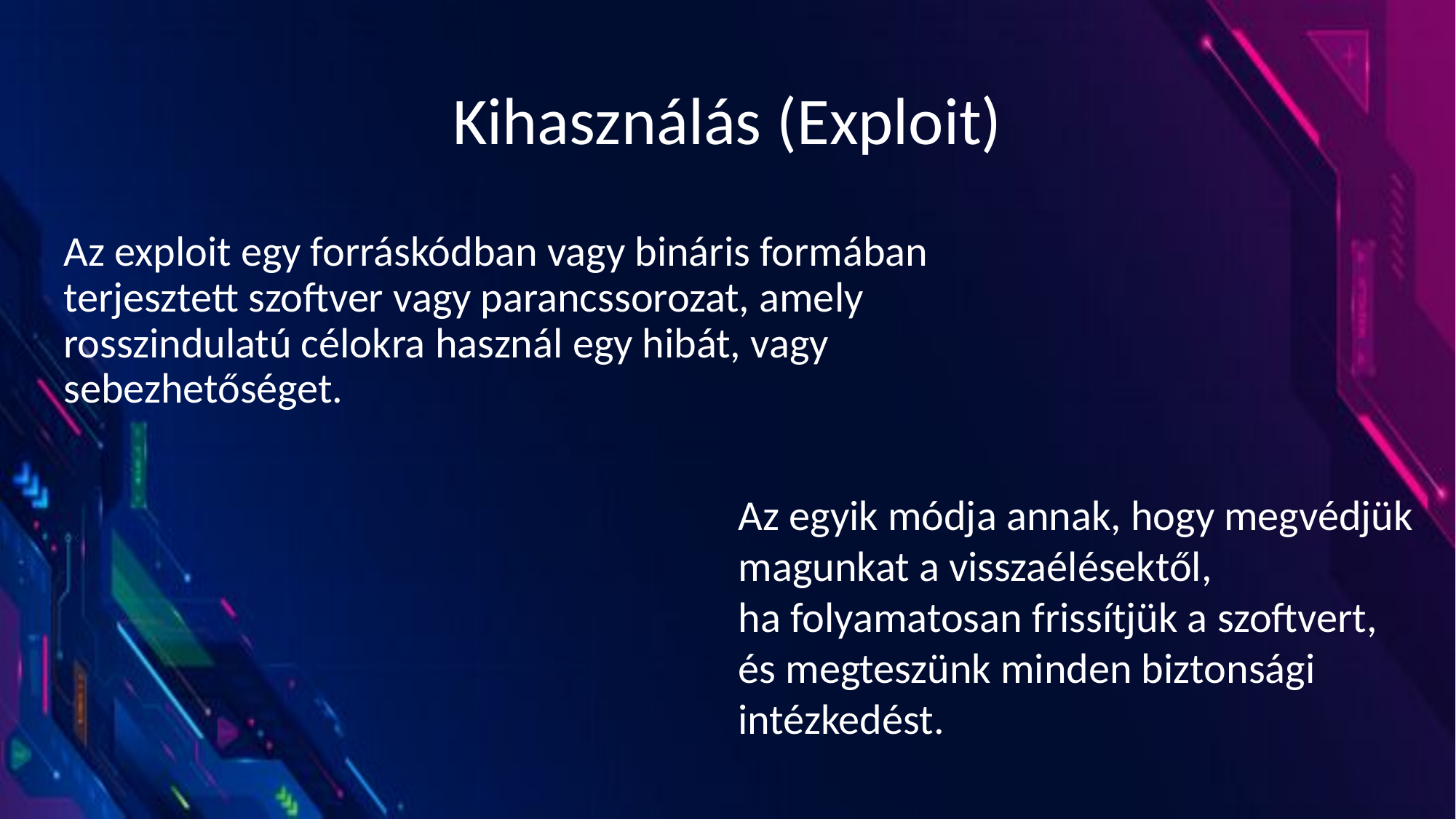

# Kihasználás (Exploit)
Az exploit egy forráskódban vagy bináris formában terjesztett szoftver vagy parancssorozat, amely rosszindulatú célokra használ egy hibát, vagy sebezhetőséget.
Az egyik módja annak, hogy megvédjük magunkat a visszaélésektől,
ha folyamatosan frissítjük a szoftvert,
és megteszünk minden biztonsági intézkedést.